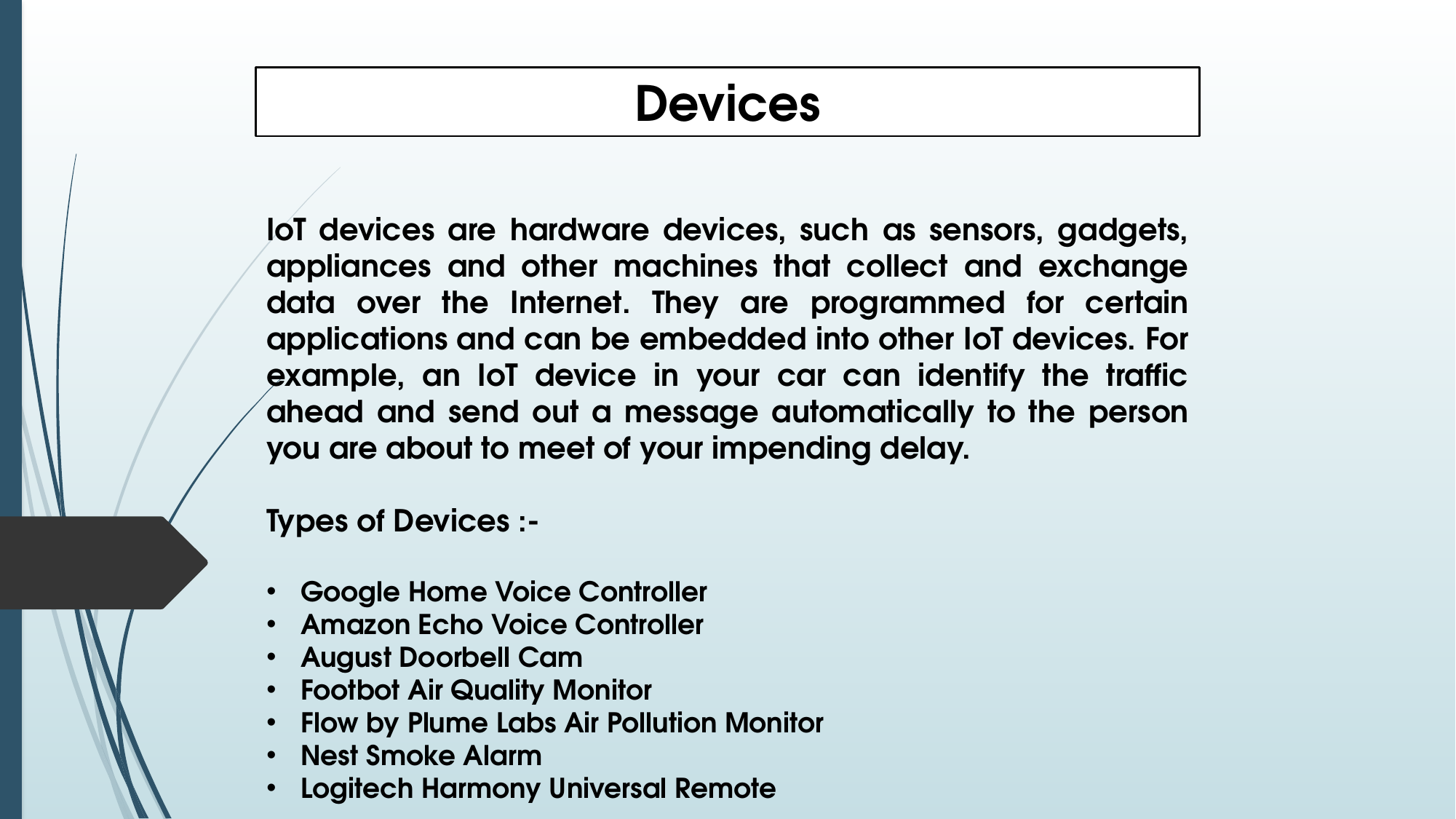

Devices
IoT devices are hardware devices, such as sensors, gadgets, appliances and other machines that collect and exchange data over the Internet. They are programmed for certain applications and can be embedded into other IoT devices. For example, an IoT device in your car can identify the traffic ahead and send out a message automatically to the person you are about to meet of your impending delay.

Types of Devices :-

Google Home Voice Controller
Amazon Echo Voice Controller
August Doorbell Cam
Footbot Air Quality Monitor
Flow by Plume Labs Air Pollution Monitor
Nest Smoke Alarm
Logitech Harmony Universal Remote